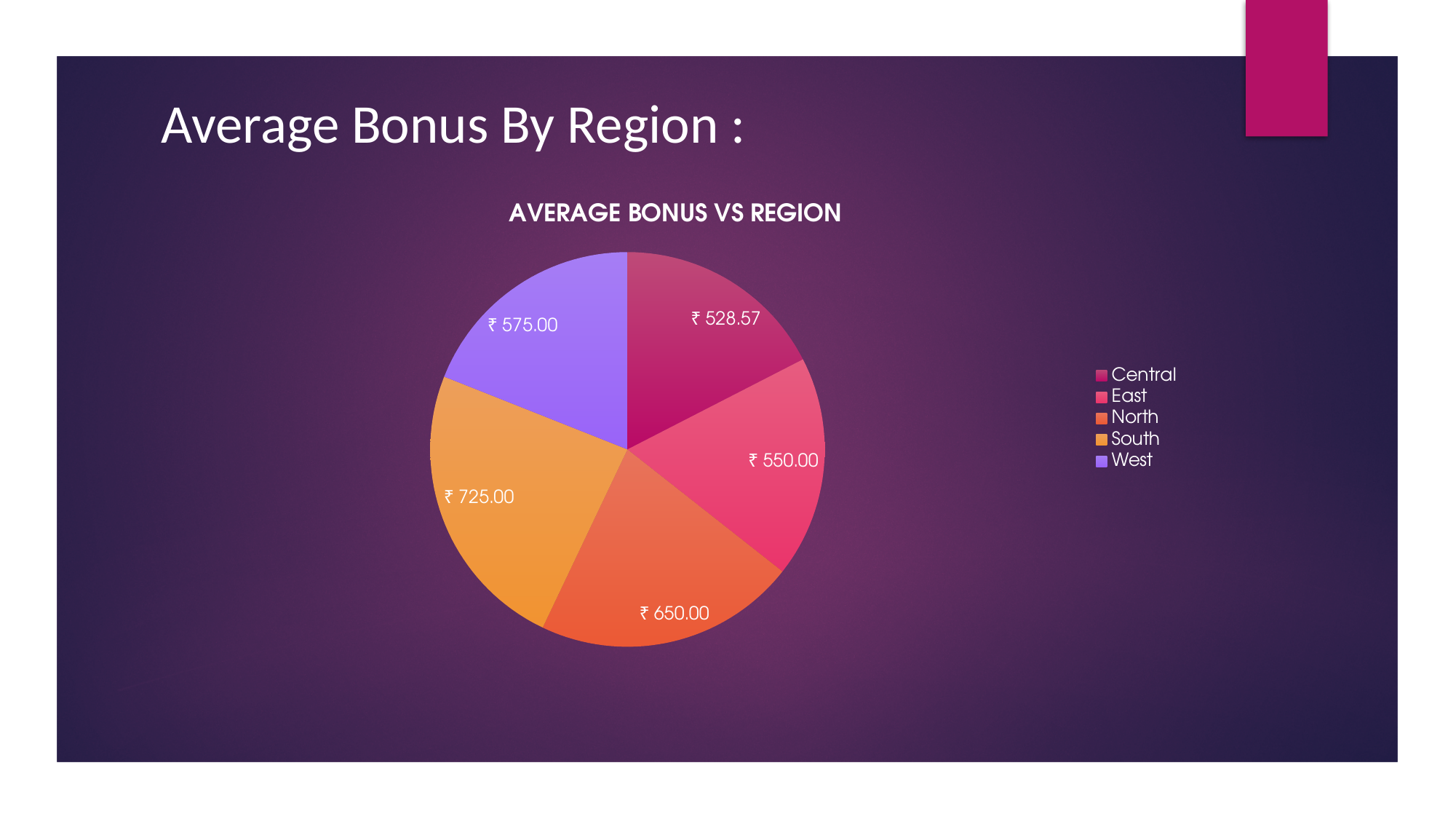

# Average Bonus By Region :

### Chart: AVERAGE BONUS VS REGION

| Category | Total |
|---|---|
| Central | 528.5714285714286 |
| East | 550.0 |
| North | 650.0 |
| South | 725.0 |
| West | 575.0 |